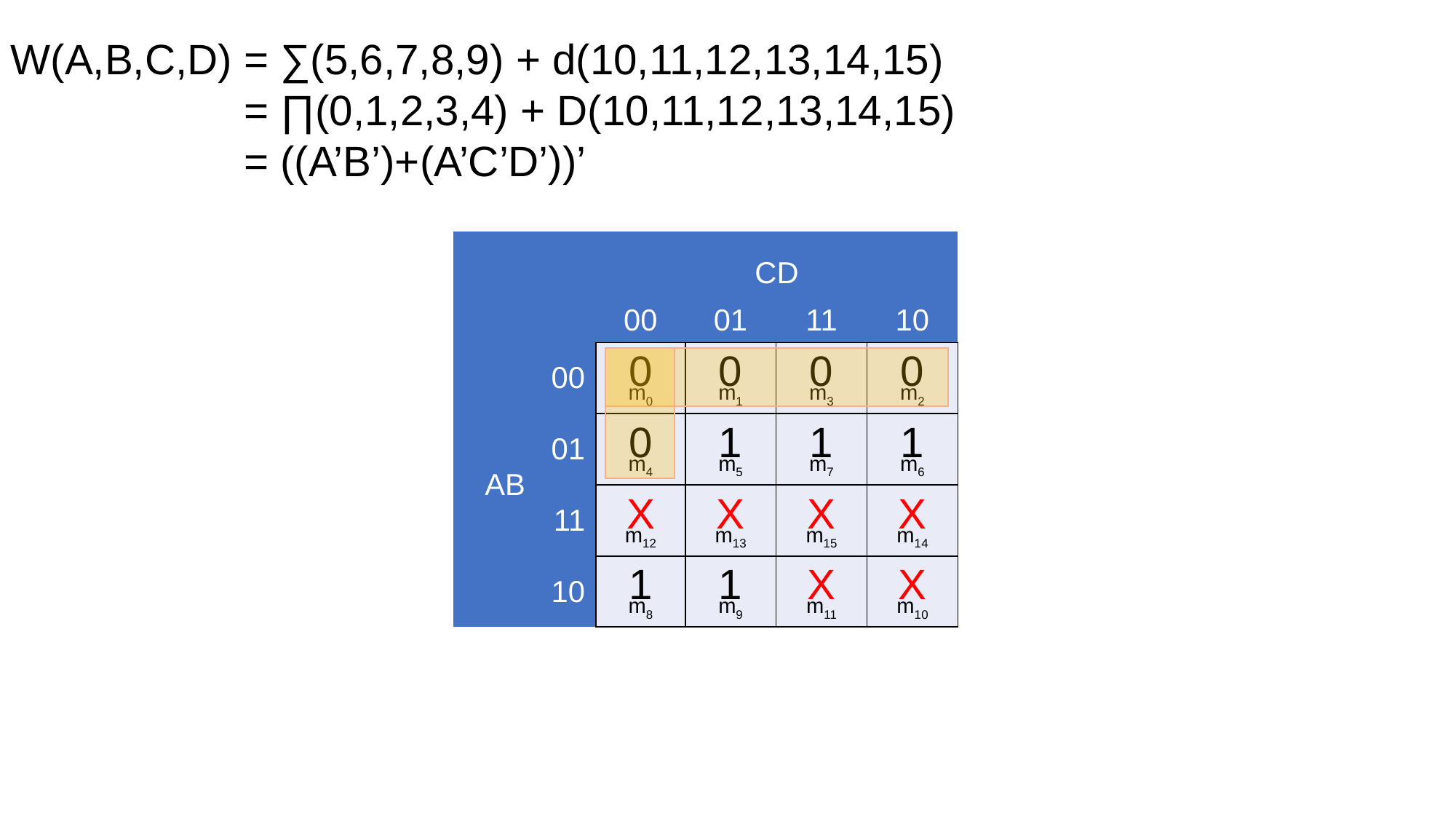

W(A,B,C,D) = ∑(5,6,7,8,9) + d(10,11,12,13,14,15)
W(A,B,C,D) = ∏(0,1,2,3,4) + D(10,11,12,13,14,15)
W(A,B,C,D) = ((A’B’)+(A’C’D’))’

|  |  | CD |  |  |  |
| --- | --- | --- | --- | --- | --- |
|  |  | 00 | 01 | 11 | 10 |
| AB | 00 | 0 | 0 | 0 | 0 |
|  | 01 | 0 | 1 | 1 | 1 |
|  | 11 | X | X | X | X |
|  | 10 | 1 | 1 | X | X |
| m0 | m1 | m3 | m2 |
| --- | --- | --- | --- |
| m4 | m5 | m7 | m6 |
| m12 | m13 | m15 | m14 |
| m8 | m9 | m11 | m10 |